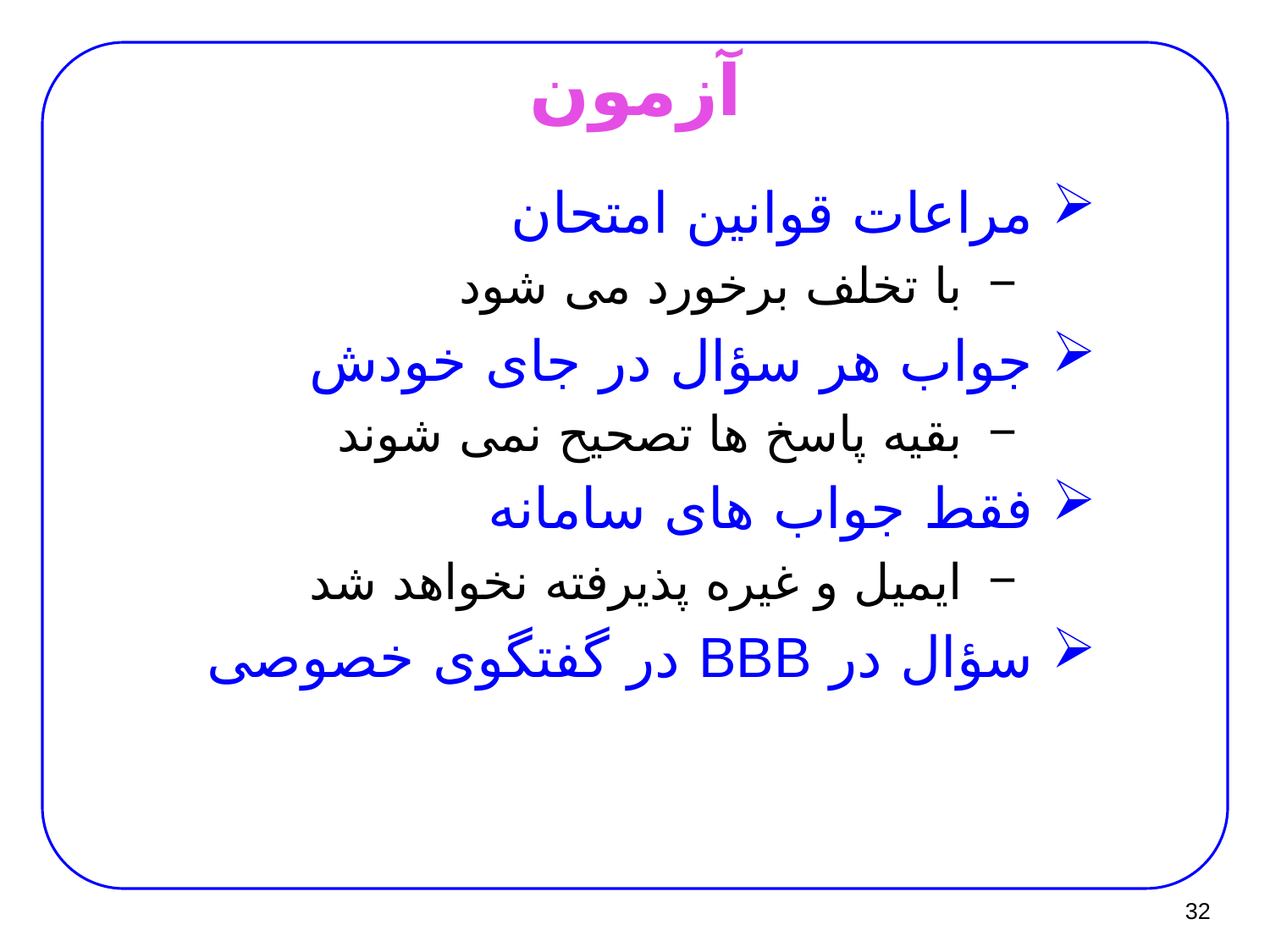

# آزمون
مراعات قوانين امتحان
با تخلف برخورد می شود
جواب هر سؤال در جای خودش
بقيه پاسخ ها تصحيح نمی شوند
فقط جواب های سامانه
ايميل و غيره پذيرفته نخواهد شد
سؤال در BBB در گفتگوی خصوصی
32